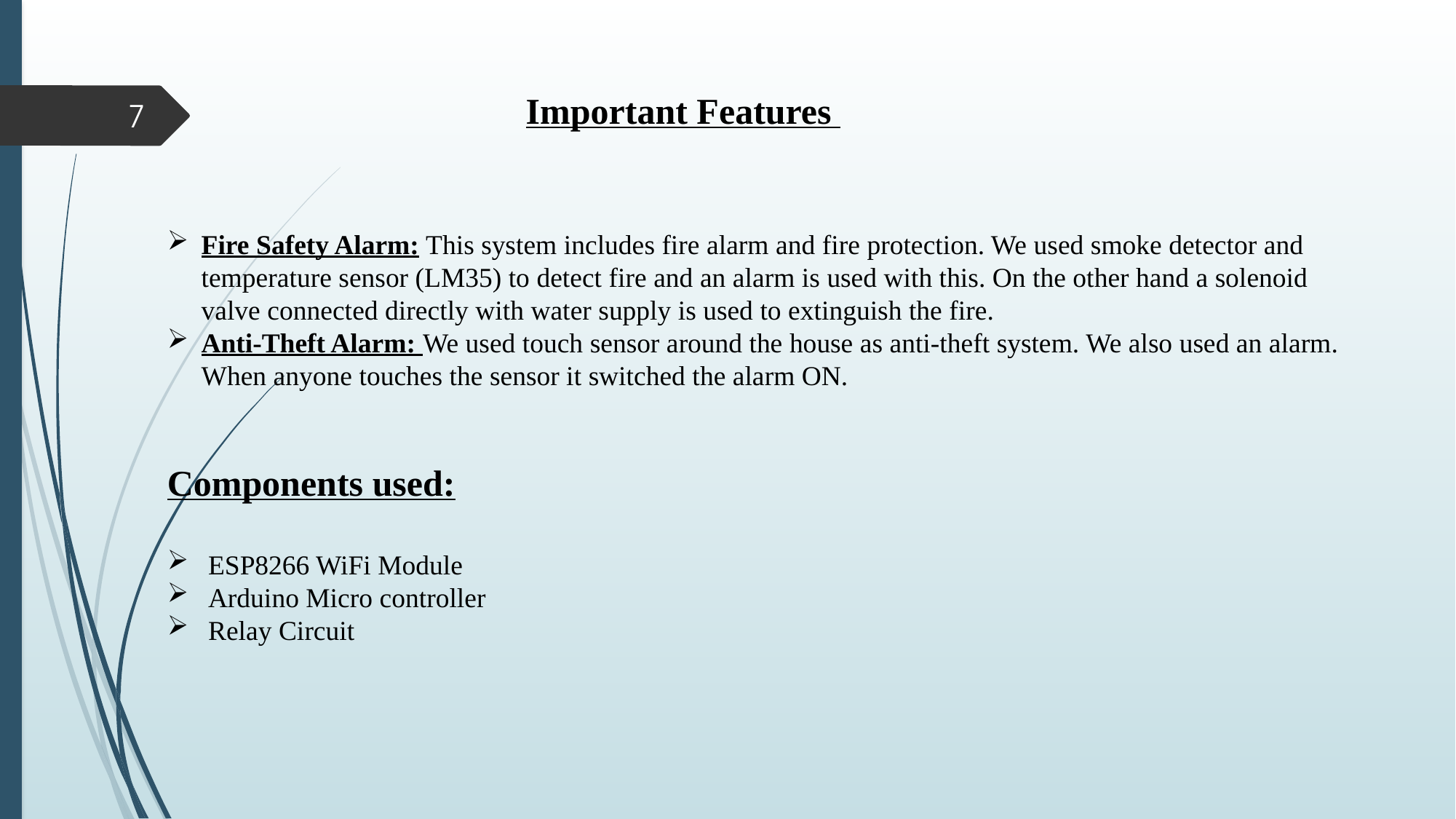

Important Features
7
Fire Safety Alarm: This system includes fire alarm and fire protection. We used smoke detector and temperature sensor (LM35) to detect fire and an alarm is used with this. On the other hand a solenoid valve connected directly with water supply is used to extinguish the fire.
Anti-Theft Alarm: We used touch sensor around the house as anti-theft system. We also used an alarm. When anyone touches the sensor it switched the alarm ON.

Components used:

ESP8266 WiFi Module
Arduino Micro controller
Relay Circuit